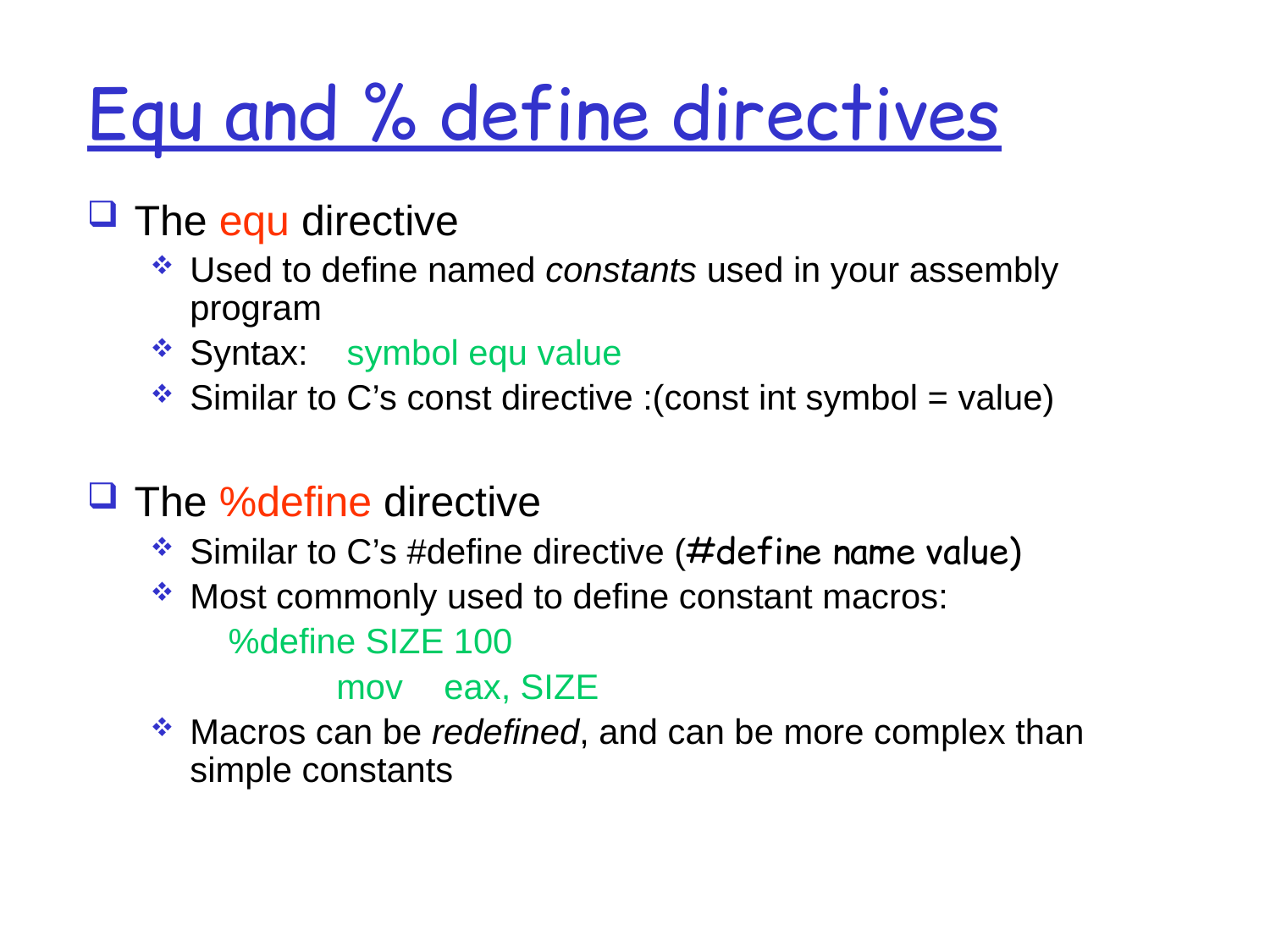

# Equ and % define directives
The equ directive
Used to define named constants used in your assembly program
Syntax:    symbol equ value
Similar to C’s const directive :(const int symbol = value)

The %define directive
Similar to C’s #define directive (#define name value)
Most commonly used to define constant macros:
        %define SIZE 100
		  mov	eax, SIZE
Macros can be redefined, and can be more complex than simple constants